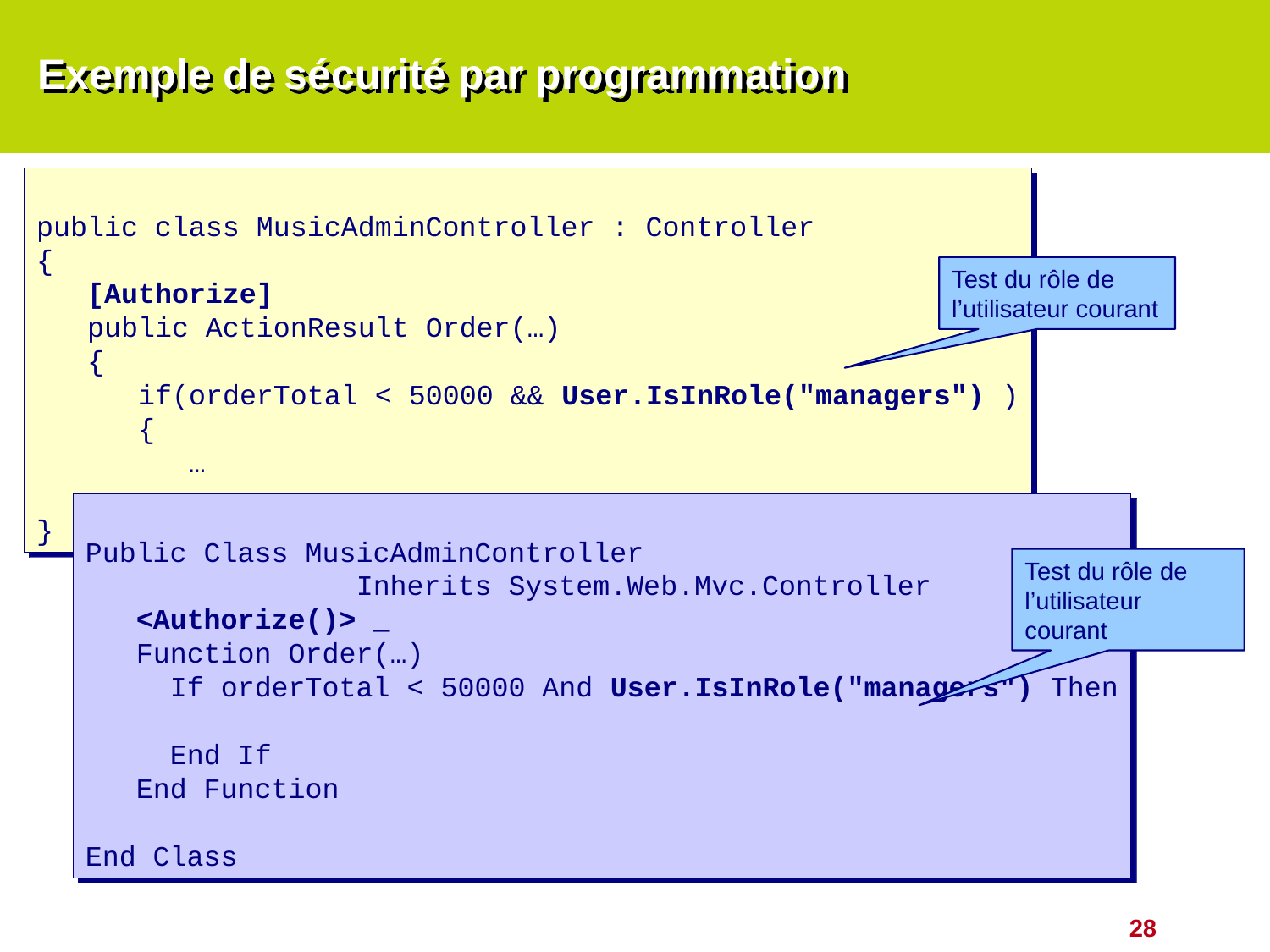

# Exemple de sécurité par programmation

public class MusicAdminController : Controller
{
   [Authorize]
   public ActionResult Order(…)
   {
      if(orderTotal < 50000 && User.IsInRole("managers") )
      {
         …

}
Test du rôle de l’utilisateur courant

Public Class MusicAdminController
                Inherits System.Web.Mvc.Controller
   <Authorize()> _
   Function Order(…)
     If orderTotal < 50000 And User.IsInRole("managers") Then

     End If
   End Function

End Class
Test du rôle de l’utilisateur courant